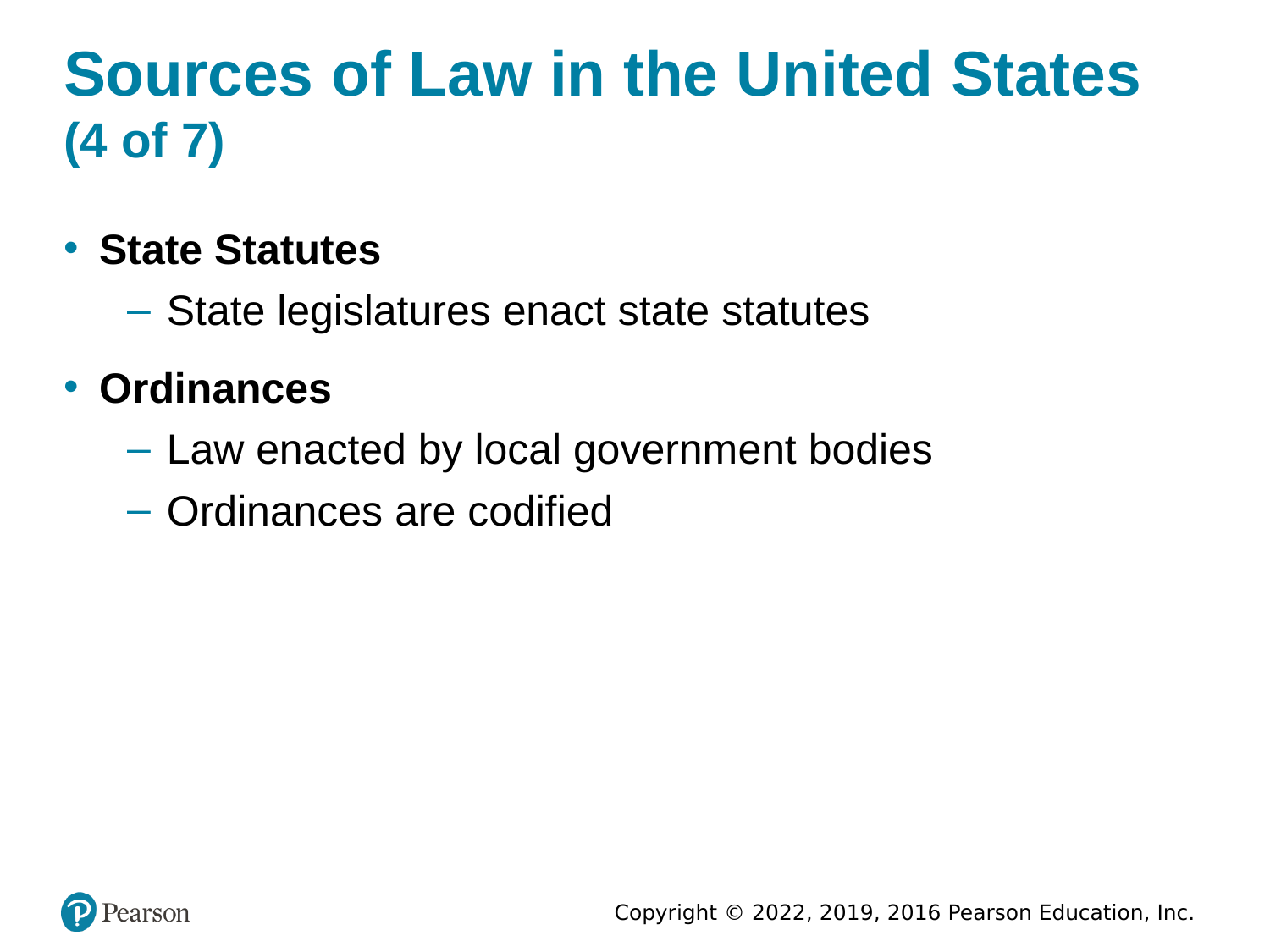

# Sources of Law in the United States  (4 of 7)
State Statutes
State legislatures enact state statutes
Ordinances
Law enacted by local government bodies
Ordinances are codified